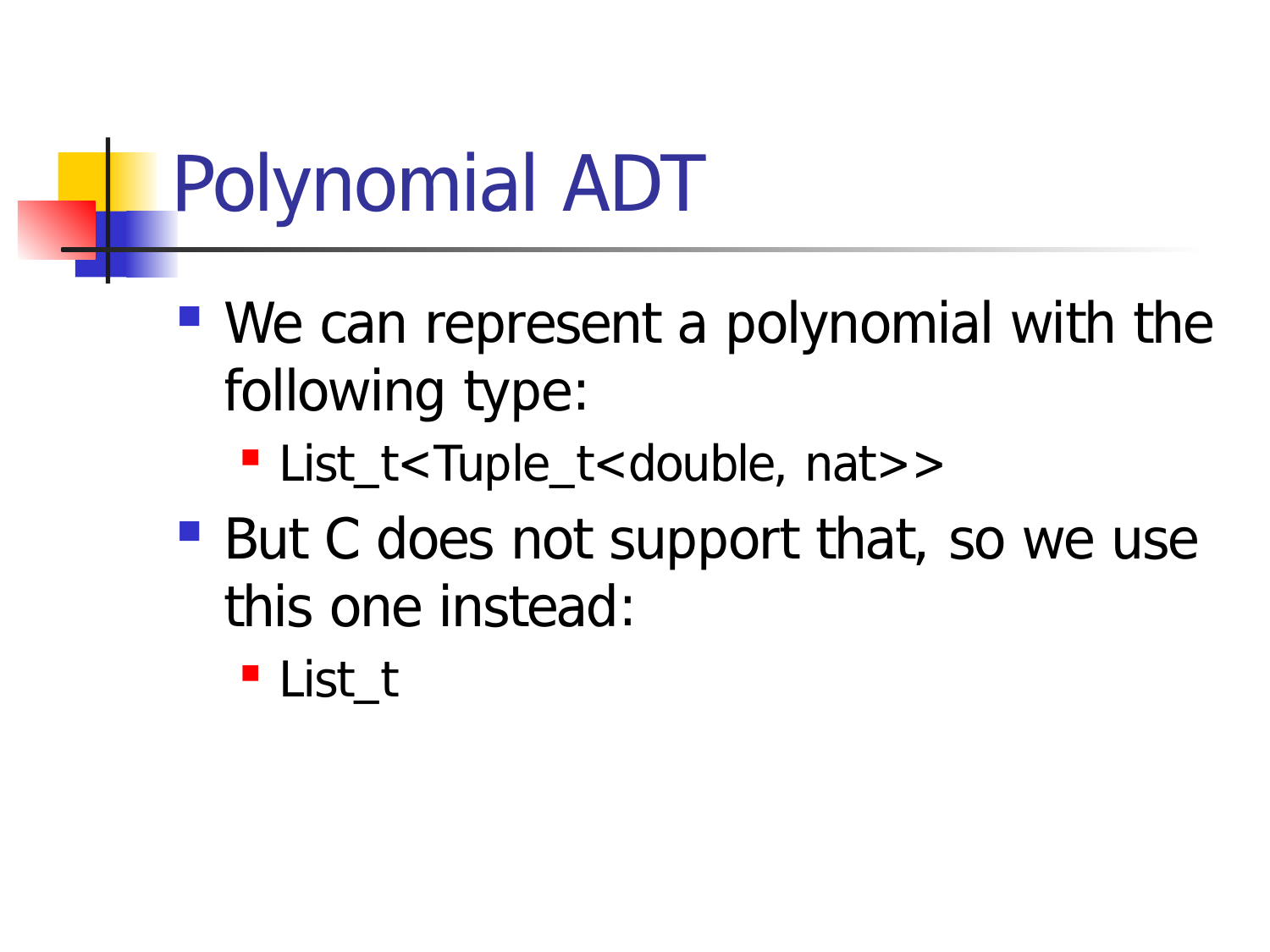

# Polynomial ADT
We can represent a polynomial with the following type:
List_t<Tuple_t<double, nat>>
But C does not support that, so we use this one instead:
List_t